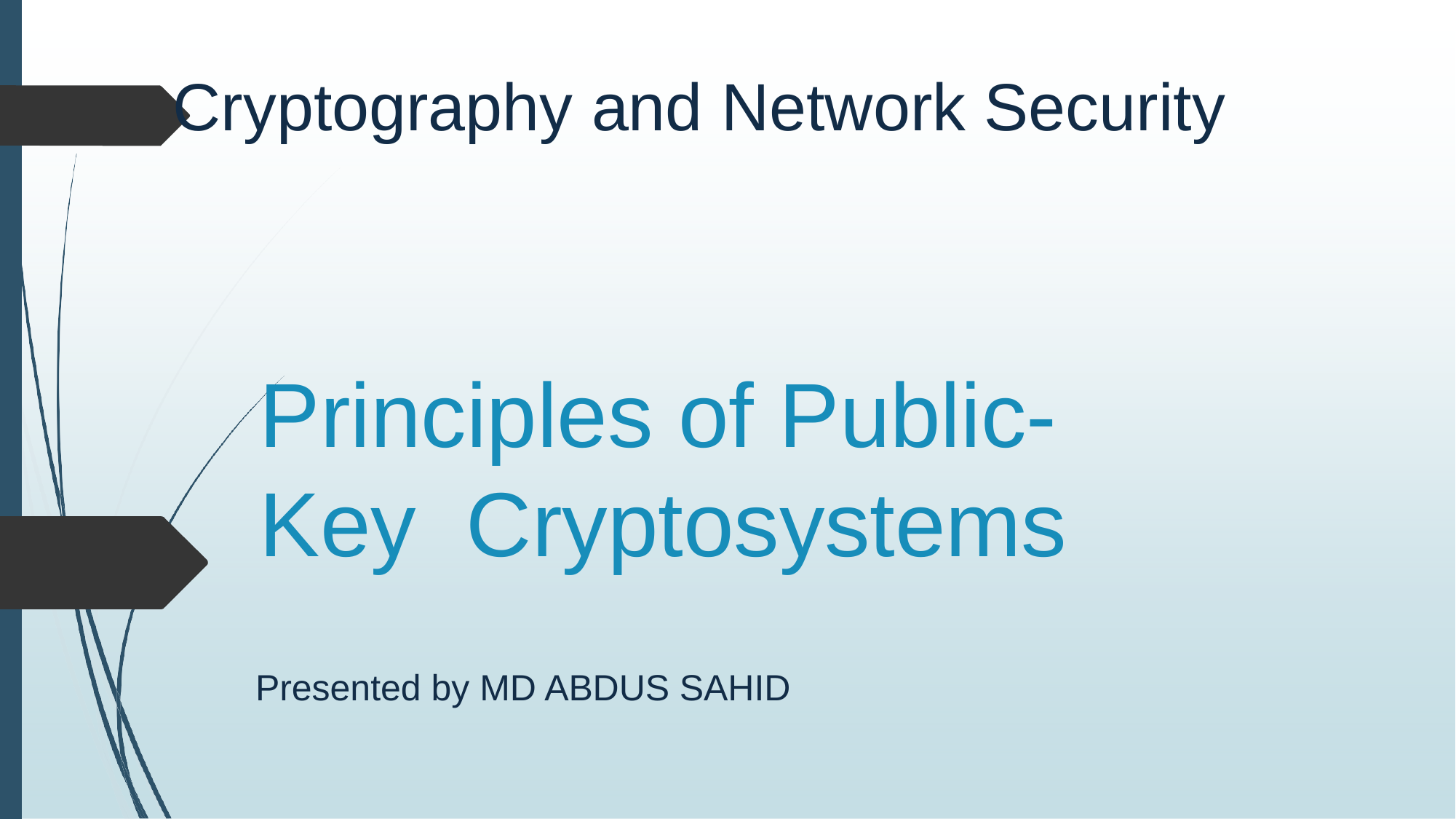

# Cryptography and Network Security
Principles of Public-Key  Cryptosystems

Presented by MD ABDUS SAHID